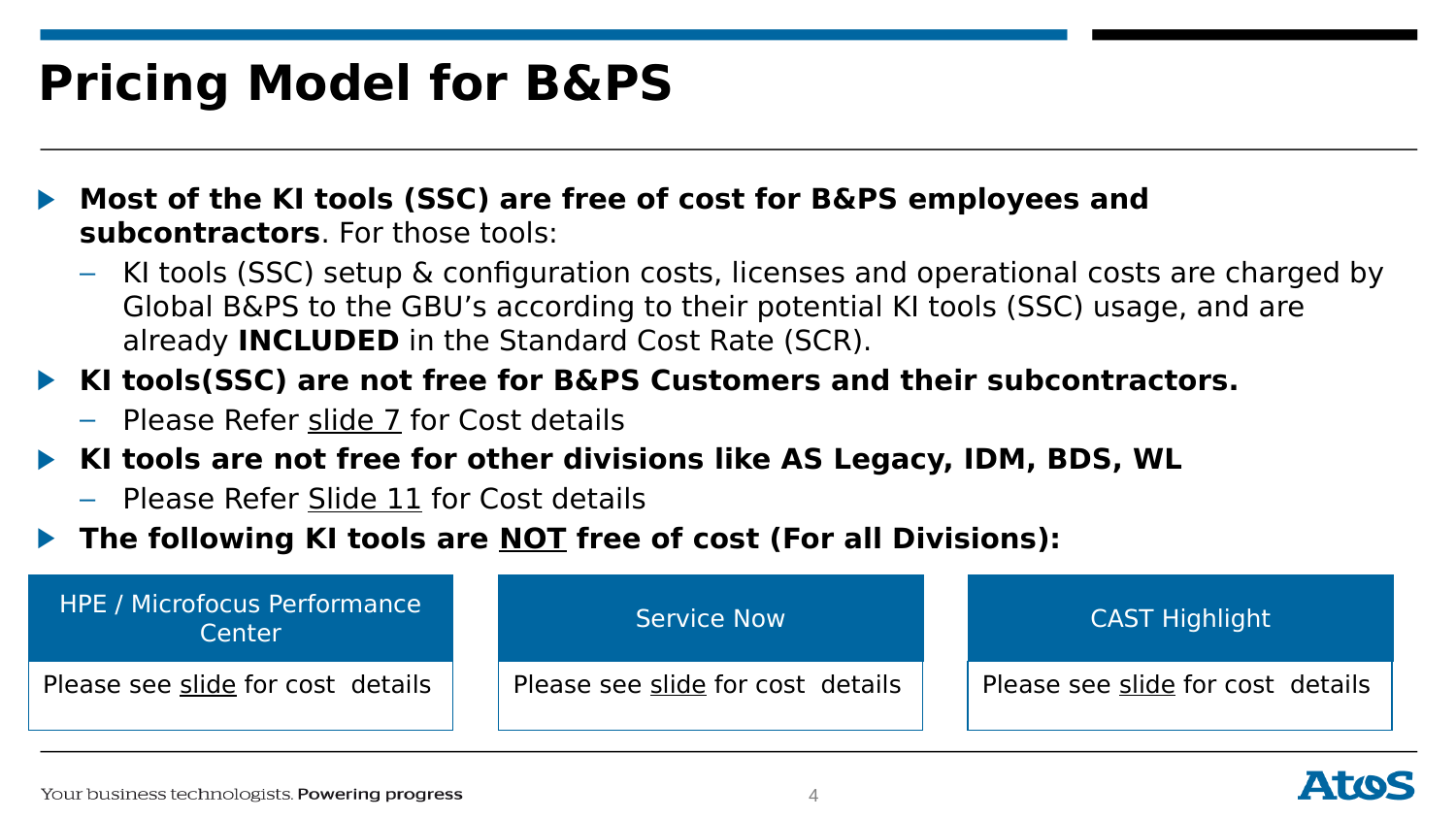

# Pricing Model for B&PS
Most of the KI tools (SSC) are free of cost for B&PS employees and subcontractors. For those tools:
KI tools (SSC) setup & configuration costs, licenses and operational costs are charged by Global B&PS to the GBU’s according to their potential KI tools (SSC) usage, and are already INCLUDED in the Standard Cost Rate (SCR).
KI tools(SSC) are not free for B&PS Customers and their subcontractors.
Please Refer slide 7 for Cost details
KI tools are not free for other divisions like AS Legacy, IDM, BDS, WL
Please Refer Slide 11 for Cost details
The following KI tools are NOT free of cost (For all Divisions):

HPE / Microfocus Performance Center
Service Now
CAST Highlight
Please see slide for cost  details

Please see slide for cost  details

Please see slide for cost  details